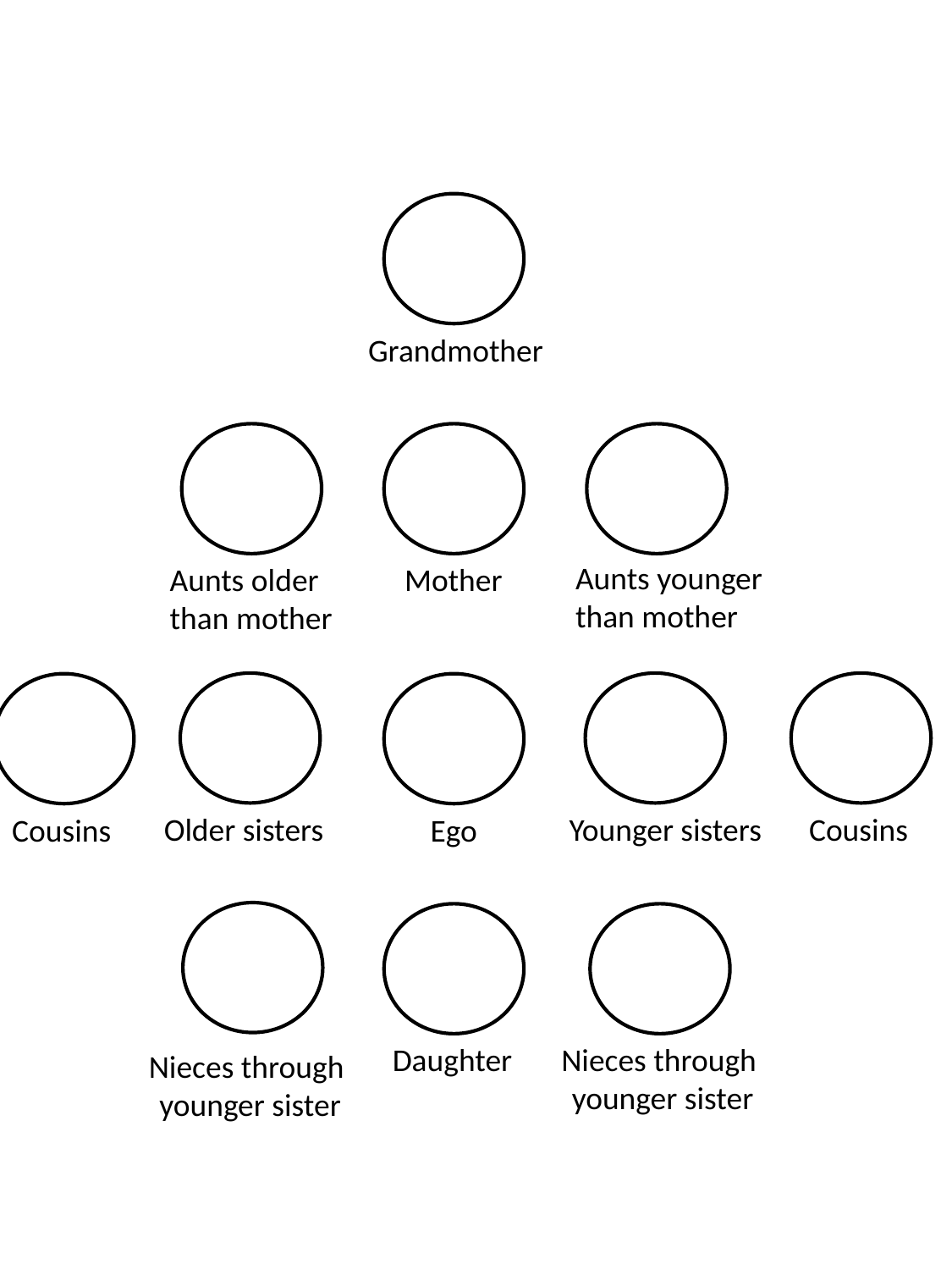

Grandmother

Aunts younger
than mother
Aunts older
than mother
Mother

Older sisters
Younger sisters
Cousins
Cousins
Ego

Daughter
Nieces through
younger sister
Nieces through
younger sister